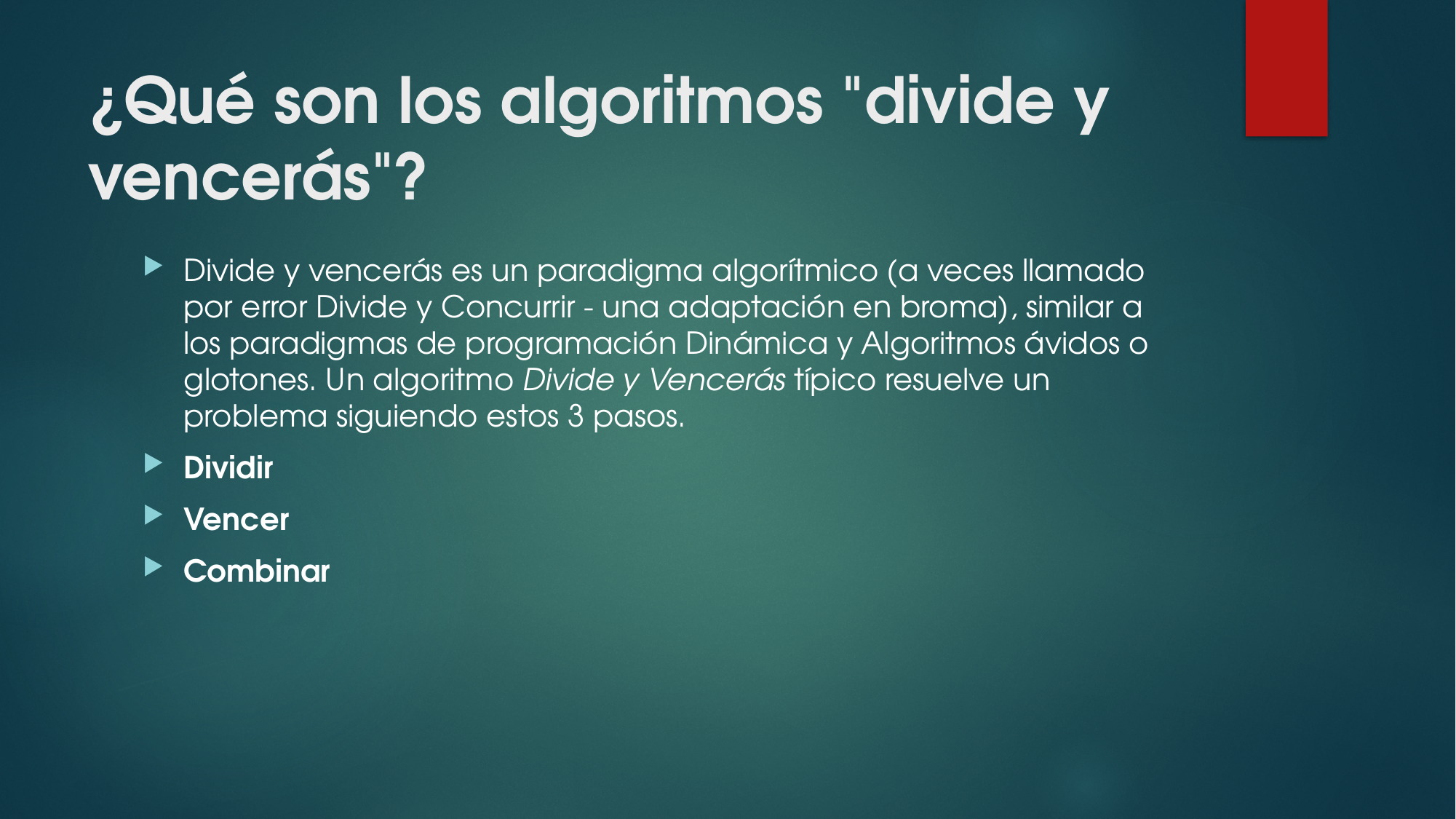

# ¿Qué son los algoritmos "divide y vencerás"?
Divide y vencerás es un paradigma algorítmico (a veces llamado por error Divide y Concurrir - una adaptación en broma), similar a los paradigmas de programación Dinámica y Algoritmos ávidos o glotones. Un algoritmo Divide y Vencerás típico resuelve un problema siguiendo estos 3 pasos.
Dividir
Vencer
Combinar